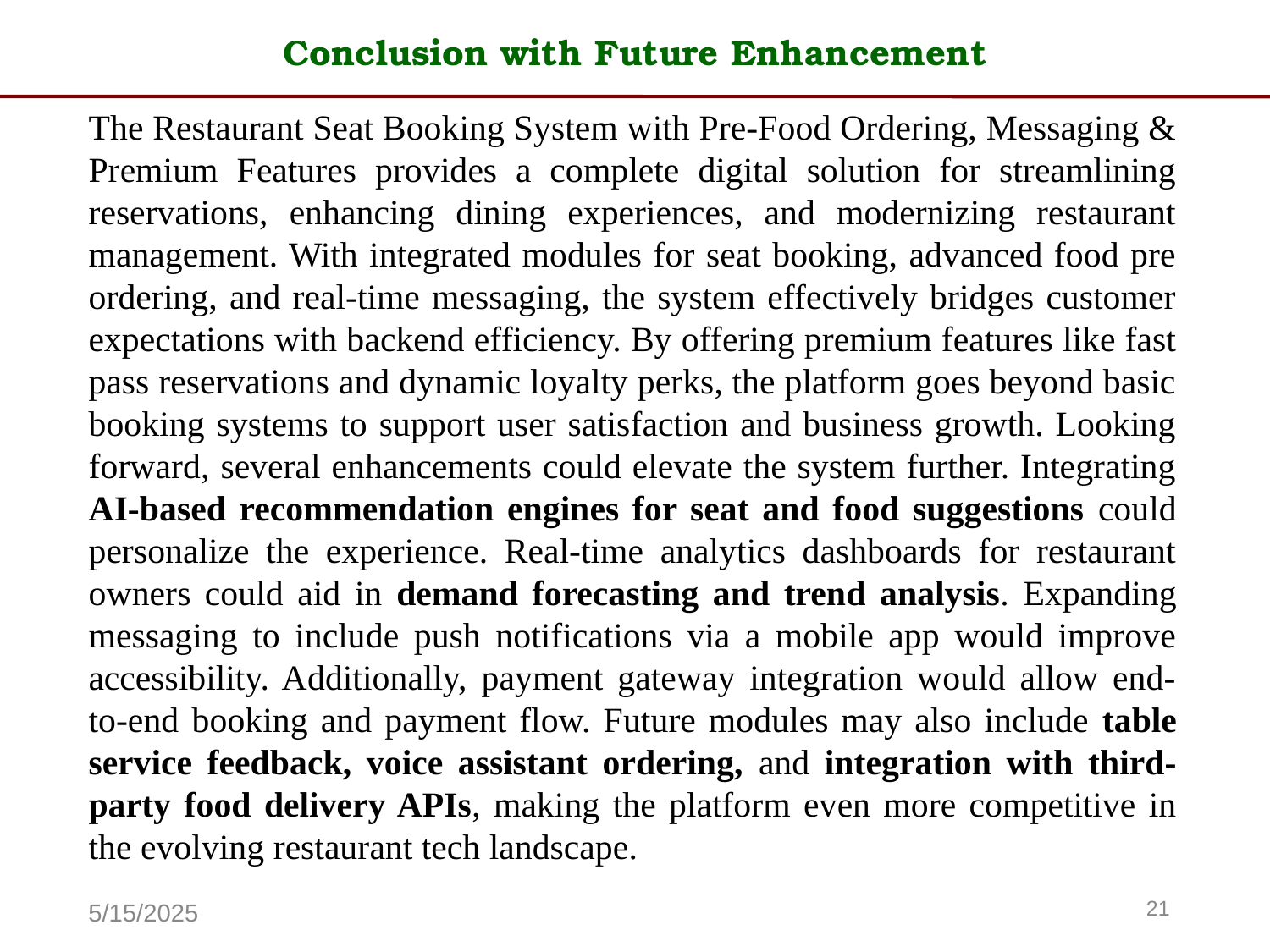

# Conclusion with Future Enhancement
The Restaurant Seat Booking System with Pre-Food Ordering, Messaging & Premium Features provides a complete digital solution for streamlining reservations, enhancing dining experiences, and modernizing restaurant management. With integrated modules for seat booking, advanced food pre ordering, and real-time messaging, the system effectively bridges customer expectations with backend efficiency. By offering premium features like fast pass reservations and dynamic loyalty perks, the platform goes beyond basic booking systems to support user satisfaction and business growth. Looking forward, several enhancements could elevate the system further. Integrating AI-based recommendation engines for seat and food suggestions could personalize the experience. Real-time analytics dashboards for restaurant owners could aid in demand forecasting and trend analysis. Expanding messaging to include push notifications via a mobile app would improve accessibility. Additionally, payment gateway integration would allow end-to-end booking and payment flow. Future modules may also include table service feedback, voice assistant ordering, and integration with third-party food delivery APIs, making the platform even more competitive in the evolving restaurant tech landscape.
21
5/15/2025